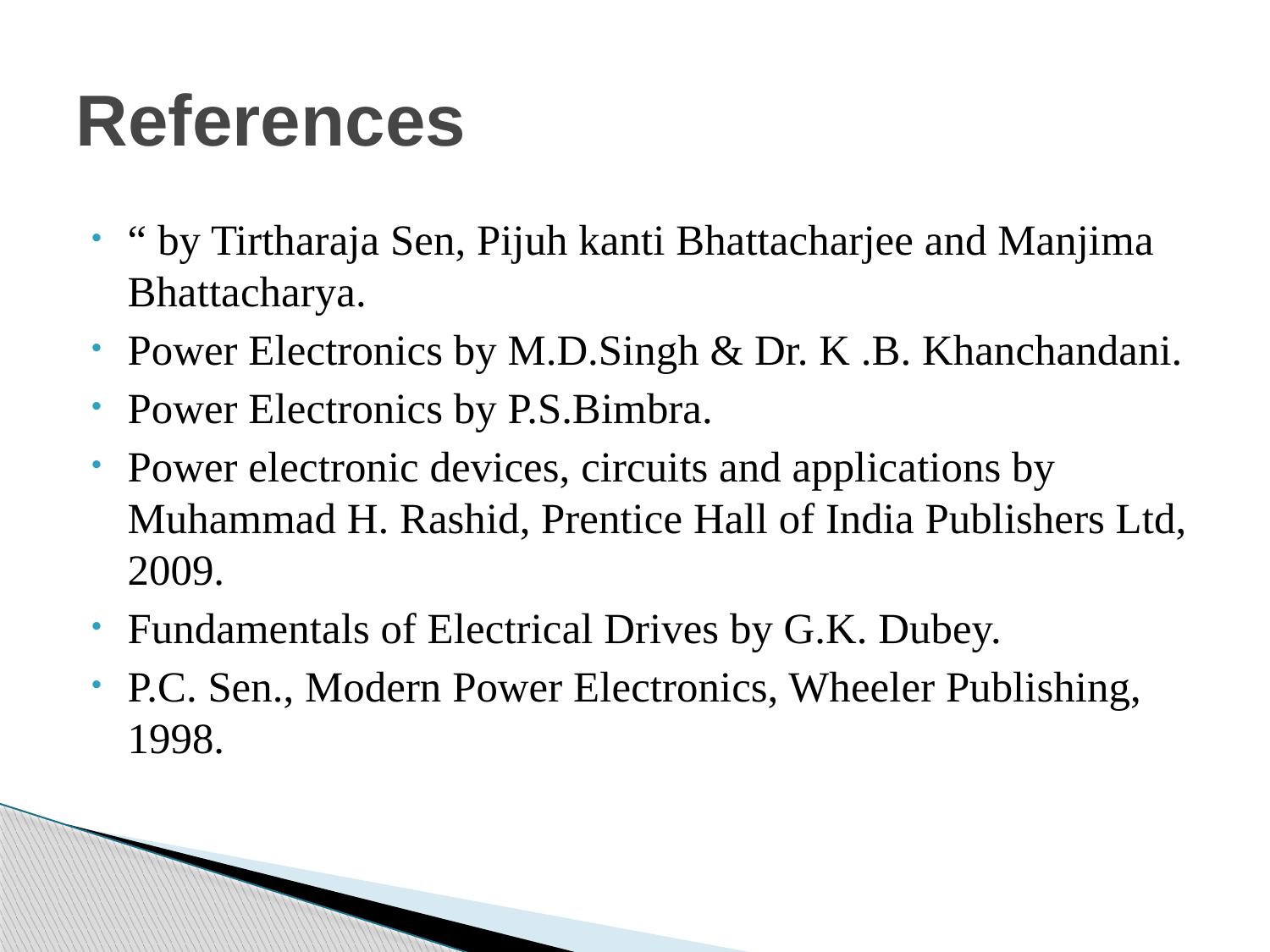

# References
“ by Tirtharaja Sen, Pijuh kanti Bhattacharjee and Manjima Bhattacharya.
Power Electronics by M.D.Singh & Dr. K .B. Khanchandani.
Power Electronics by P.S.Bimbra.
Power electronic devices, circuits and applications by Muhammad H. Rashid, Prentice Hall of India Publishers Ltd, 2009.
Fundamentals of Electrical Drives by G.K. Dubey.
P.C. Sen., Modern Power Electronics, Wheeler Publishing, 1998.